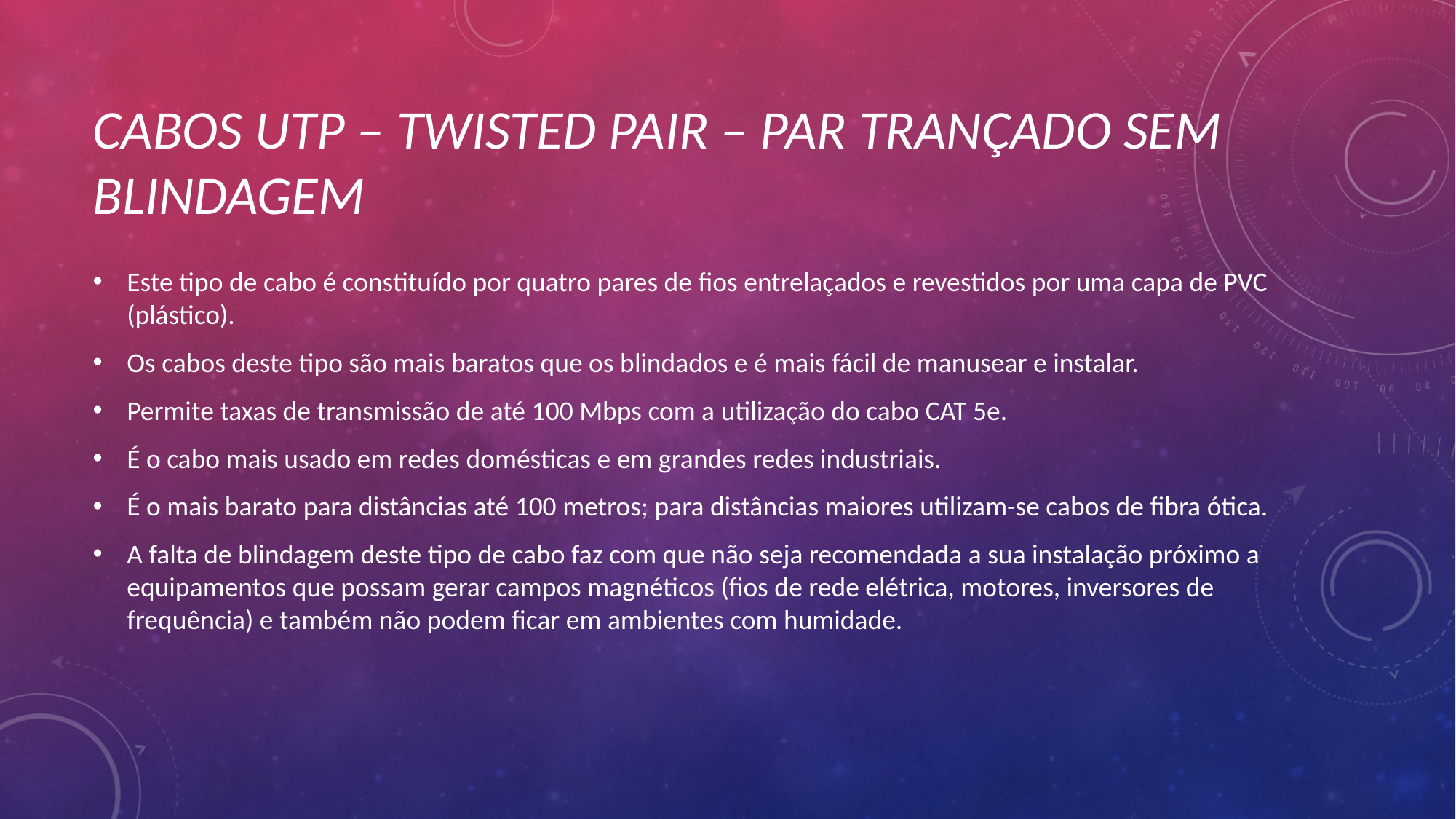

# Cabos UTP – Twisted Pair – Par Trançado sem Blindagem
Este tipo de cabo é constituído por quatro pares de fios entrelaçados e revestidos por uma capa de PVC (plástico).
Os cabos deste tipo são mais baratos que os blindados e é mais fácil de manusear e instalar.
Permite taxas de transmissão de até 100 Mbps com a utilização do cabo CAT 5e.
É o cabo mais usado em redes domésticas e em grandes redes industriais.
É o mais barato para distâncias até 100 metros; para distâncias maiores utilizam-se cabos de fibra ótica.
A falta de blindagem deste tipo de cabo faz com que não seja recomendada a sua instalação próximo a equipamentos que possam gerar campos magnéticos (fios de rede elétrica, motores, inversores de frequência) e também não podem ficar em ambientes com humidade.